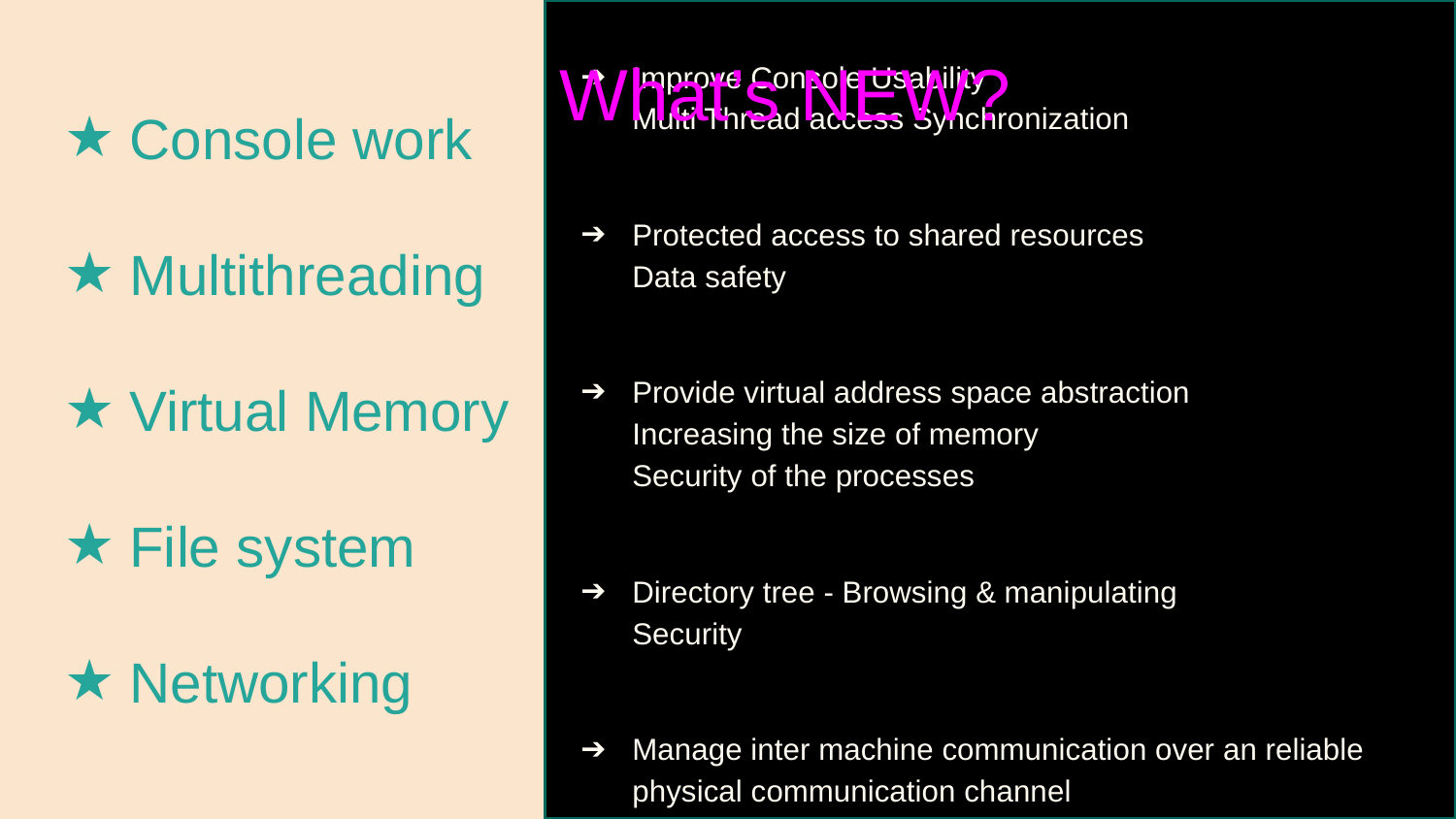

Improve Console Usability
Multi Thread access Synchronization
Protected access to shared resources
Data safety
Provide virtual address space abstraction
Increasing the size of memory
Security of the processes
Directory tree - Browsing & manipulating
Security
Manage inter machine communication over an reliable physical communication channel

What’s NEW?
# Console work

Multithreading

Virtual Memory

File system

Networking